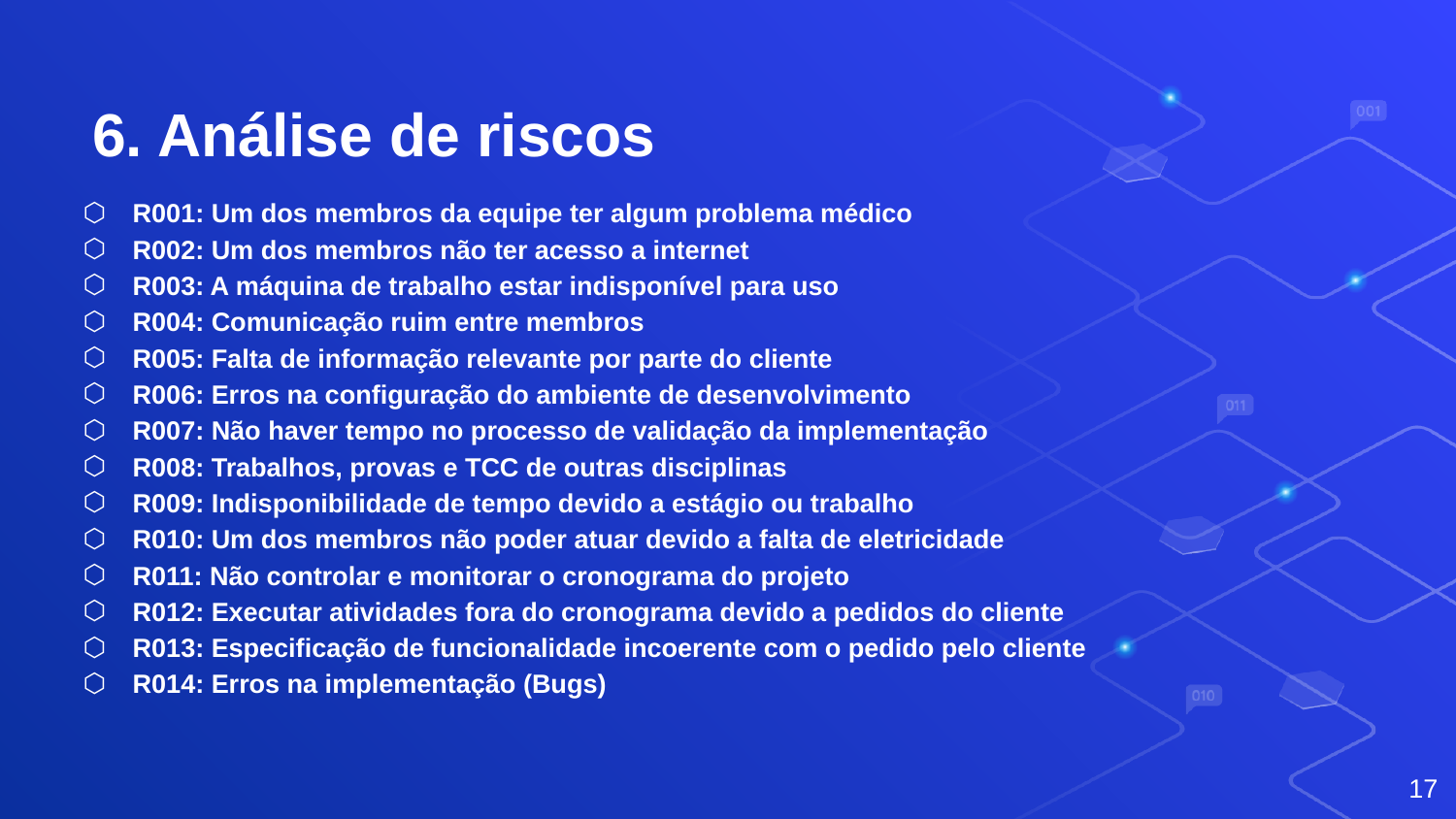

# 6. Análise de riscos
R001: Um dos membros da equipe ter algum problema médico
R002: Um dos membros não ter acesso a internet
R003: A máquina de trabalho estar indisponível para uso
R004: Comunicação ruim entre membros
R005: Falta de informação relevante por parte do cliente
R006: Erros na configuração do ambiente de desenvolvimento
R007: Não haver tempo no processo de validação da implementação
R008: Trabalhos, provas e TCC de outras disciplinas
R009: Indisponibilidade de tempo devido a estágio ou trabalho
R010: Um dos membros não poder atuar devido a falta de eletricidade
R011: Não controlar e monitorar o cronograma do projeto
R012: Executar atividades fora do cronograma devido a pedidos do cliente
R013: Especificação de funcionalidade incoerente com o pedido pelo cliente
R014: Erros na implementação (Bugs)

17